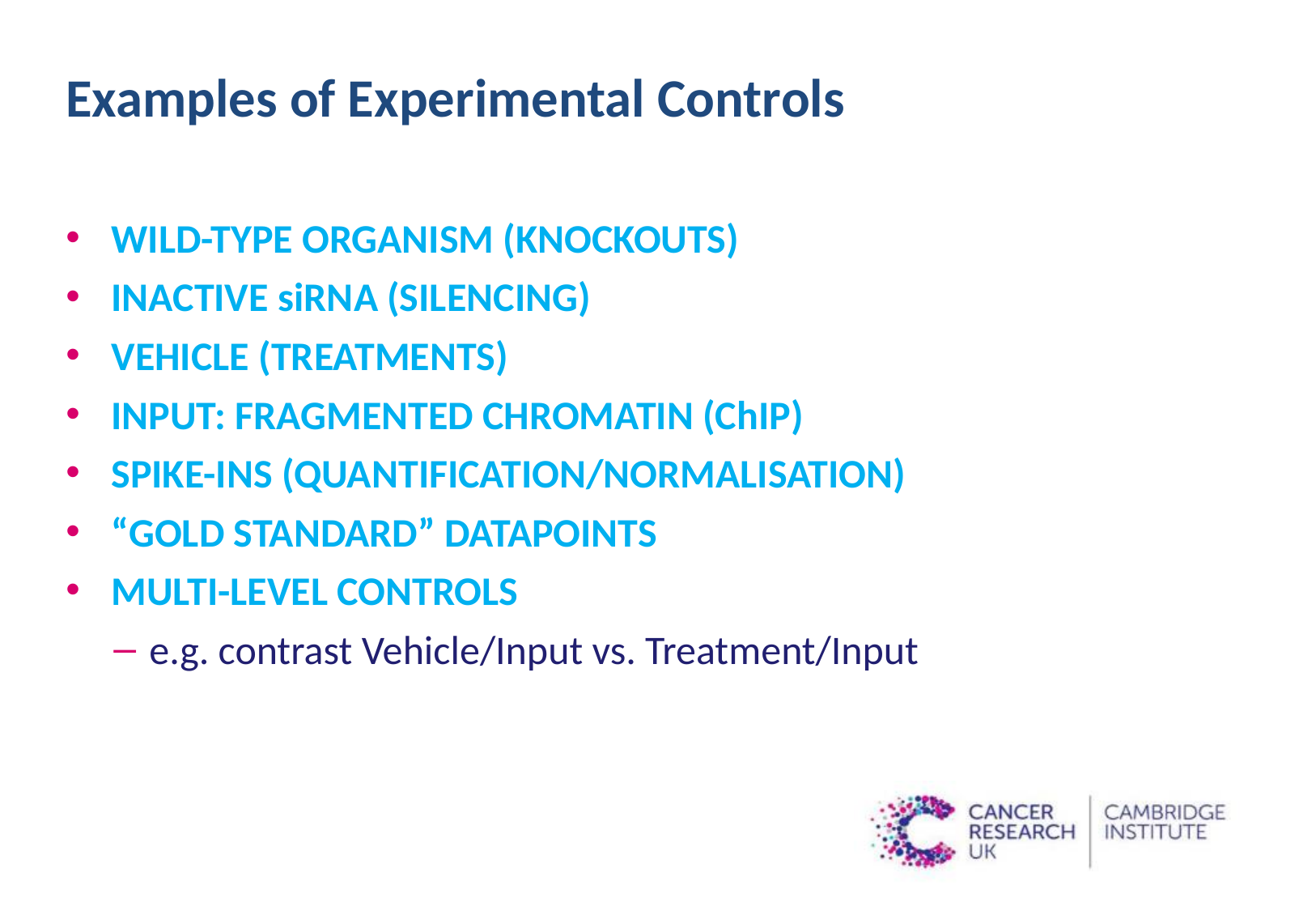

# Examples of Experimental Controls
Wild-type organism (knockouts)
Inactive siRNA (silencing)
Vehicle (treatments)
Input: fragmented chromatin (ChIP)
Spike-ins (quantification/normalisation)
“Gold standard” datapoints
Multi-level controls
e.g. contrast Vehicle/Input vs. Treatment/Input